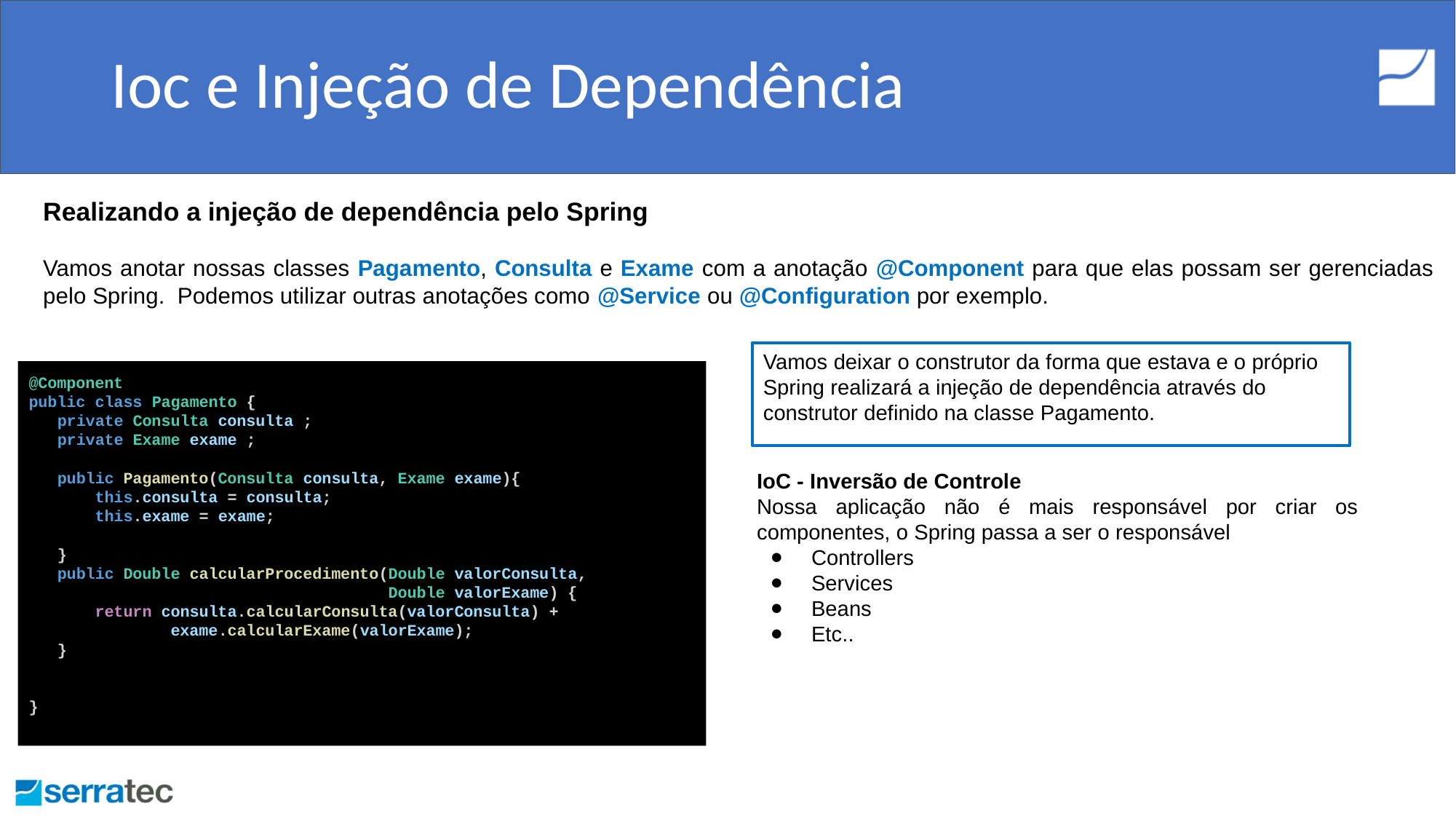

# Ioc e Injeção de Dependência
Realizando a injeção de dependência pelo Spring

Vamos anotar nossas classes Pagamento, Consulta e Exame com a anotação @Component para que elas possam ser gerenciadas pelo Spring.  Podemos utilizar outras anotações como @Service ou @Configuration por exemplo.

Vamos deixar o construtor da forma que estava e o próprio Spring realizará a injeção de dependência através do construtor definido na classe Pagamento.
@Component
public class Pagamento {
   private Consulta consulta ;
   private Exame exame ;

   public Pagamento(Consulta consulta, Exame exame){
       this.consulta = consulta;
       this.exame = exame;

   }
   public Double calcularProcedimento(Double valorConsulta,
                                      Double valorExame) {
       return consulta.calcularConsulta(valorConsulta) +
               exame.calcularExame(valorExame);
   }

}

IoC - Inversão de Controle
Nossa aplicação não é mais responsável por criar os componentes, o Spring passa a ser o responsável
Controllers
Services
Beans
Etc..